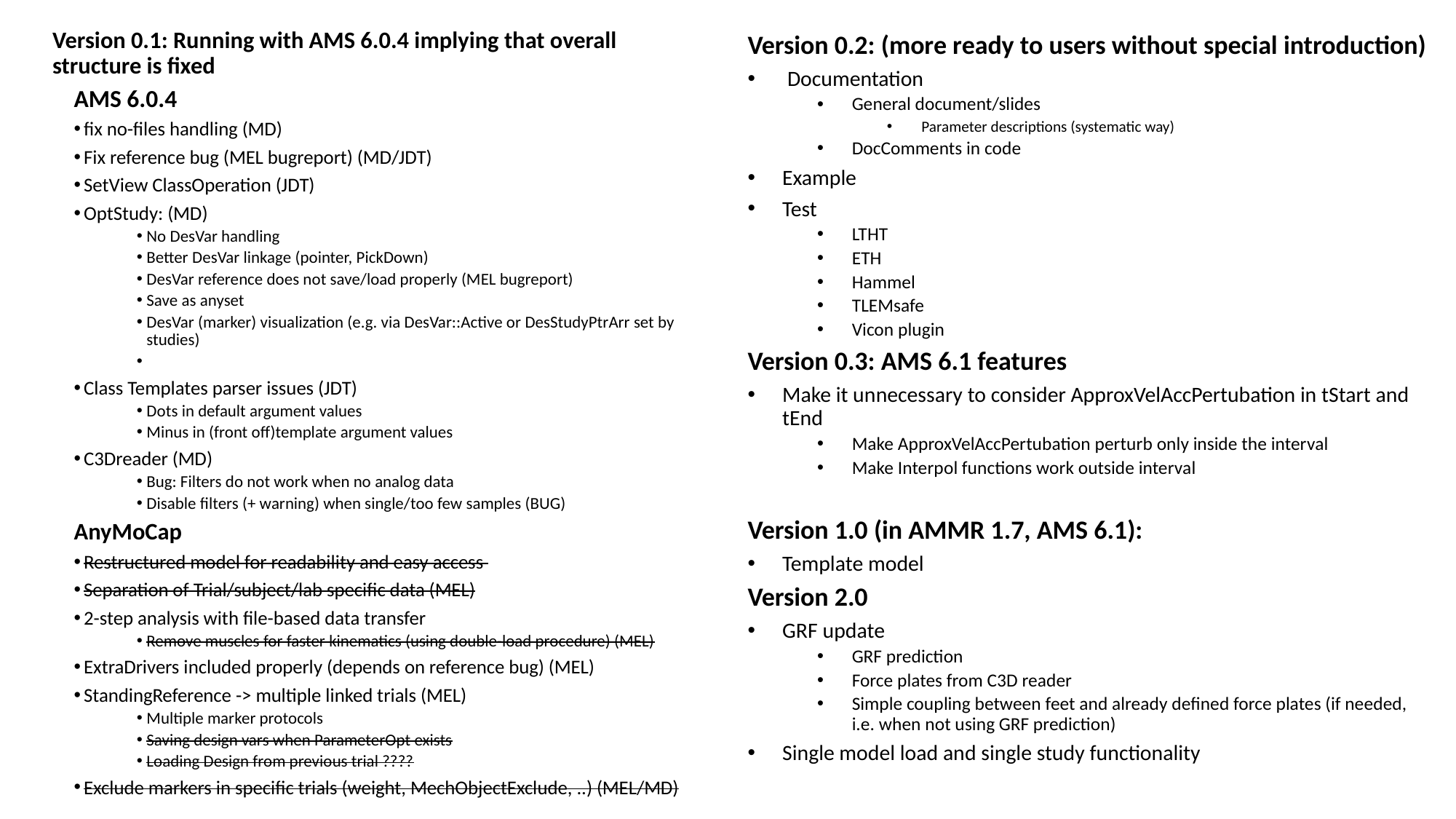

Version 0.1: Running with AMS 6.0.4 implying that overall structure is fixed
AMS 6.0.4
fix no-files handling (MD)
Fix reference bug (MEL bugreport) (MD/JDT)
SetView ClassOperation (JDT)
OptStudy: (MD)
No DesVar handling
Better DesVar linkage (pointer, PickDown)
DesVar reference does not save/load properly (MEL bugreport)
Save as anyset
DesVar (marker) visualization (e.g. via DesVar::Active or DesStudyPtrArr set by studies)

Class Templates parser issues (JDT)
Dots in default argument values
Minus in (front off)template argument values
C3Dreader (MD)
Bug: Filters do not work when no analog data
Disable filters (+ warning) when single/too few samples (BUG)
AnyMoCap
Restructured model for readability and easy access
Separation of Trial/subject/lab specific data (MEL)
2-step analysis with file-based data transfer
Remove muscles for faster kinematics (using double-load procedure) (MEL)
ExtraDrivers included properly (depends on reference bug) (MEL)
StandingReference -> multiple linked trials (MEL)
Multiple marker protocols
Saving design vars when ParameterOpt exists
Loading Design from previous trial ????
Exclude markers in specific trials (weight, MechObjectExclude, ..) (MEL/MD)
Version 0.2: (more ready to users without special introduction)
 Documentation
General document/slides
Parameter descriptions (systematic way)
DocComments in code
Example
Test
LTHT
ETH
Hammel
TLEMsafe
Vicon plugin
Version 0.3: AMS 6.1 features
Make it unnecessary to consider ApproxVelAccPertubation in tStart and tEnd
Make ApproxVelAccPertubation perturb only inside the interval
Make Interpol functions work outside interval

Version 1.0 (in AMMR 1.7, AMS 6.1):
Template model
Version 2.0
GRF update
GRF prediction
Force plates from C3D reader
Simple coupling between feet and already defined force plates (if needed, i.e. when not using GRF prediction)
Single model load and single study functionality